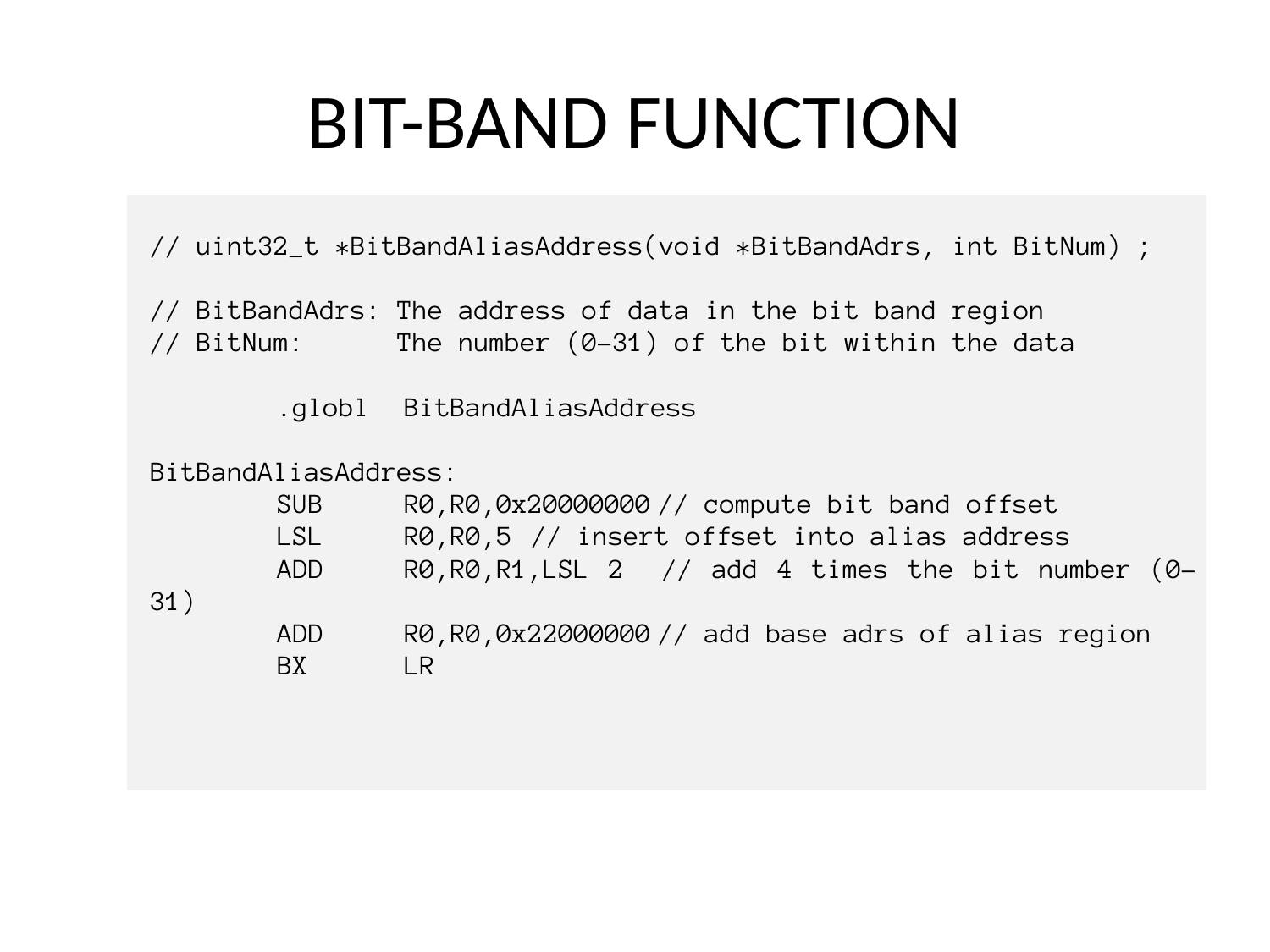

# BIT-BAND FUNCTION
| // uint32\_t \*BitBandAliasAddress(void \*BitBandAdrs, int BitNum) ; // BitBandAdrs: The address of data in the bit band region // BitNum: The number (0-31) of the bit within the data .globl BitBandAliasAddress   BitBandAliasAddress: SUB R0,R0,0x20000000 // compute bit band offset LSL R0,R0,5 // insert offset into alias address ADD R0,R0,R1,LSL 2 // add 4 times the bit number (0-31) ADD R0,R0,0x22000000 // add base adrs of alias region BX LR |
| --- |